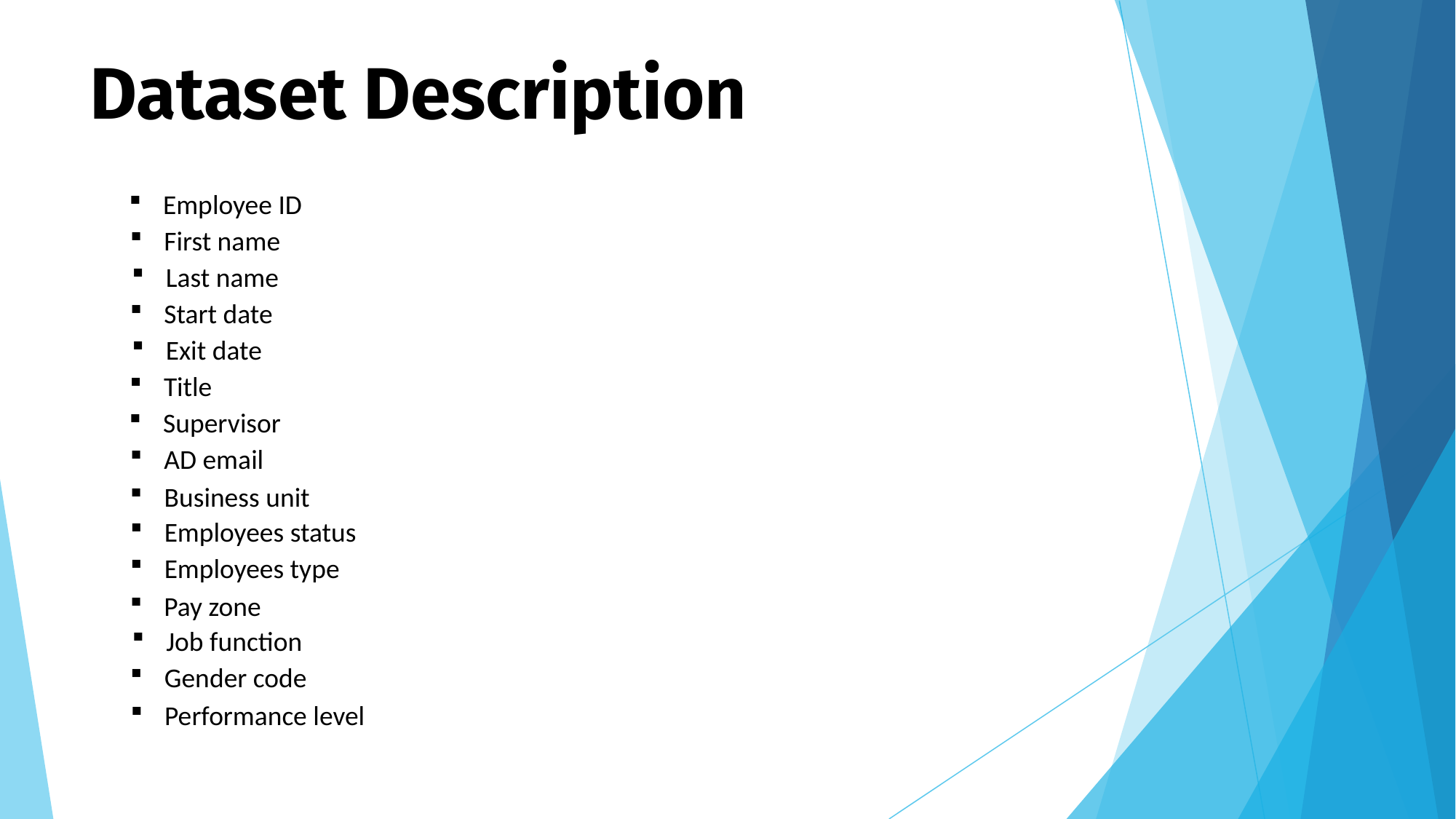

# Dataset Description
Employee ID
First name
Last name
Start date
Exit date
Title
Supervisor
AD email
Business unit
Employees status
Employees type
Pay zone
Job function
Gender code
Performance level